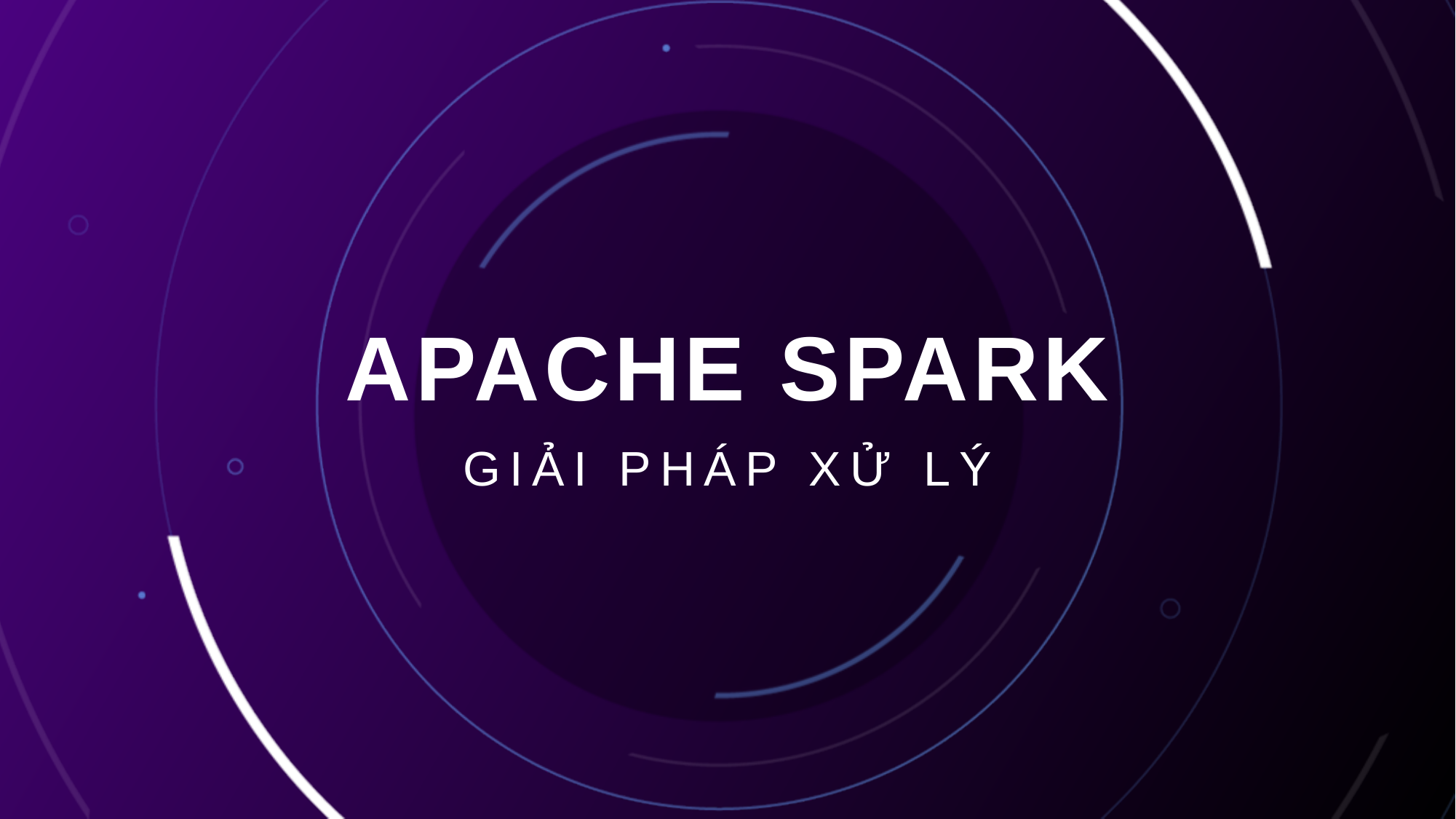

# Apache Spark
Giải pháp xử lý